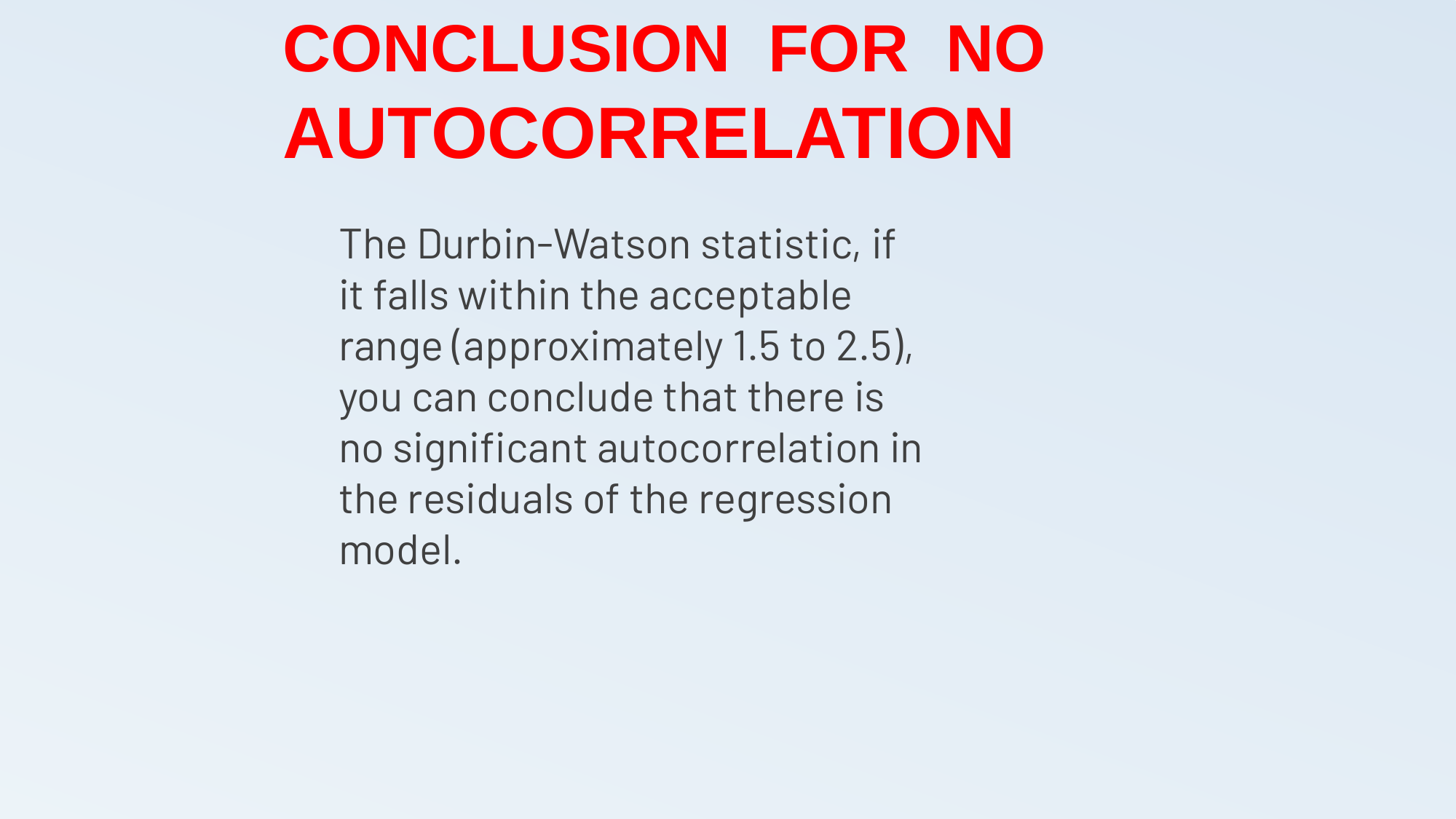

CONCLUSION  FOR  NO AUTOCORRELATION

The Durbin-Watson statistic, if it falls within the acceptable range (approximately 1.5 to 2.5), you can conclude that there is no significant autocorrelation in the residuals of the regression model.